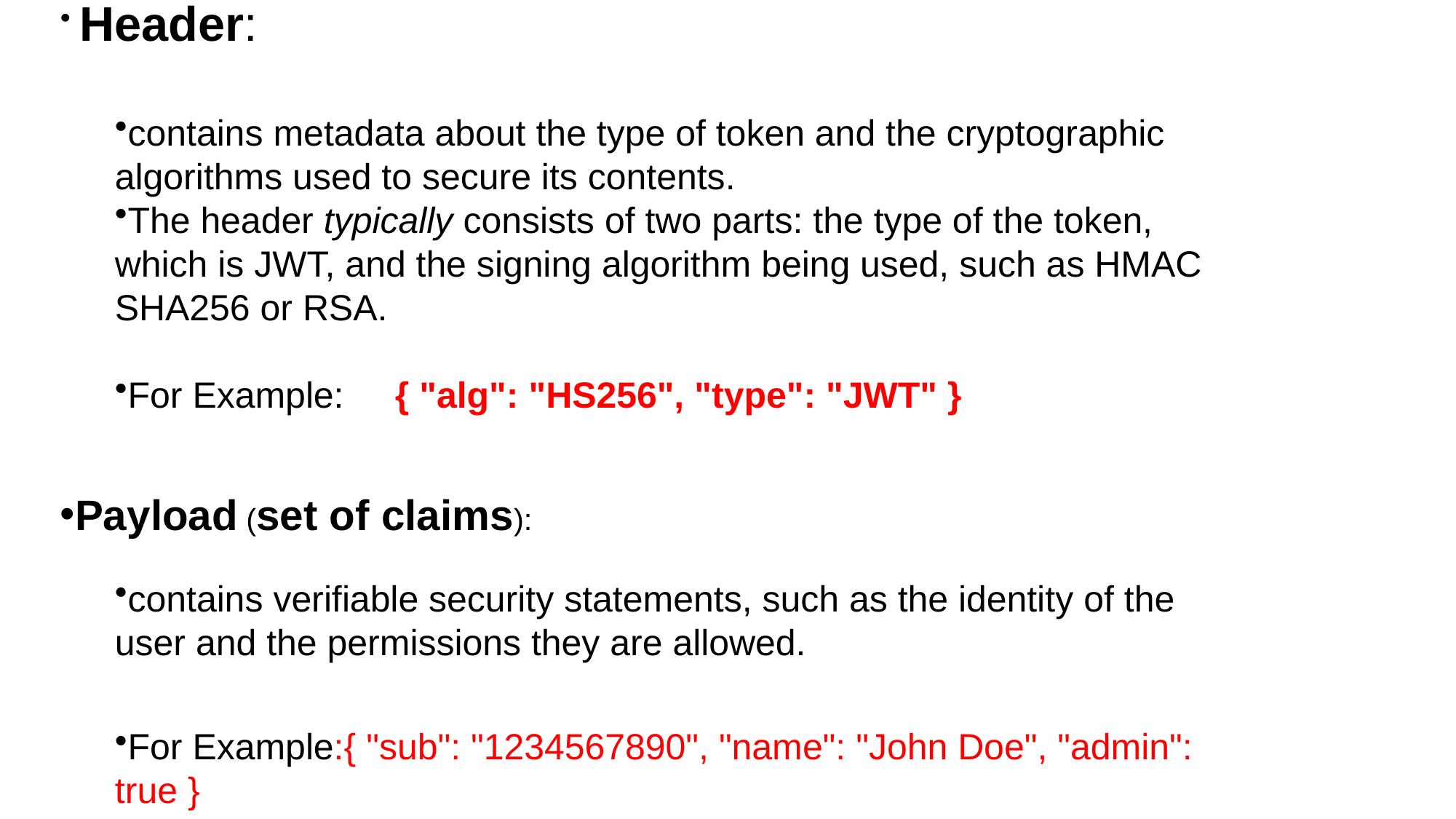

Header:

contains metadata about the type of token and the cryptographic algorithms used to secure its contents.
The header typically consists of two parts: the type of the token, which is JWT, and the signing algorithm being used, such as HMAC SHA256 or RSA.

For Example:     { "alg": "HS256", "type": "JWT" }

Payload (set of claims):

contains verifiable security statements, such as the identity of the user and the permissions they are allowed.

For Example:{ "sub": "1234567890", "name": "John Doe", "admin": true }